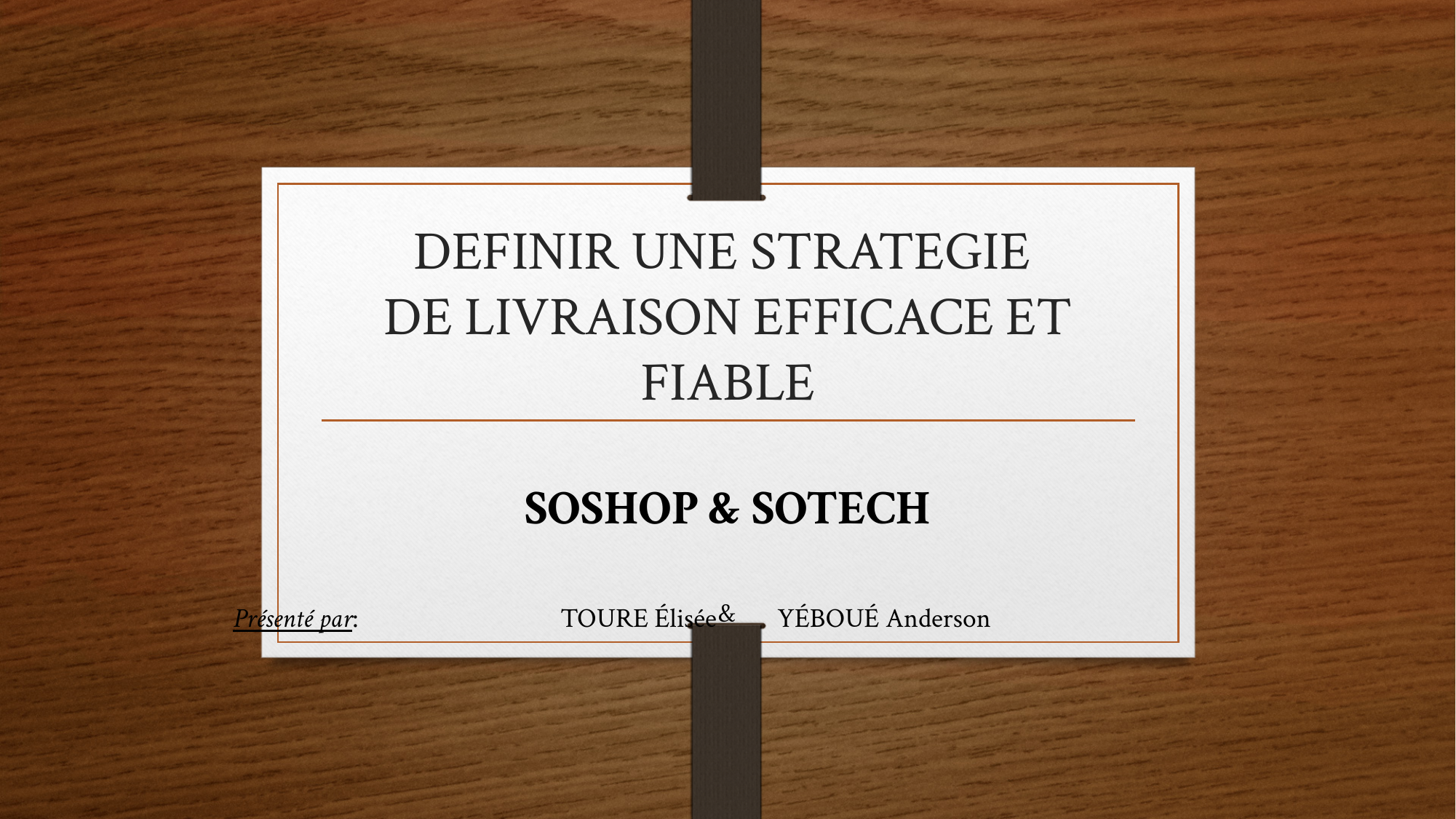

# DEFINIR UNE STRATEGIE DE LIVRAISON EFFICACE ET FIABLE
SOSHOP & SOTECH
&
Présenté par: 		TOURE Élisée
YÉBOUÉ Anderson